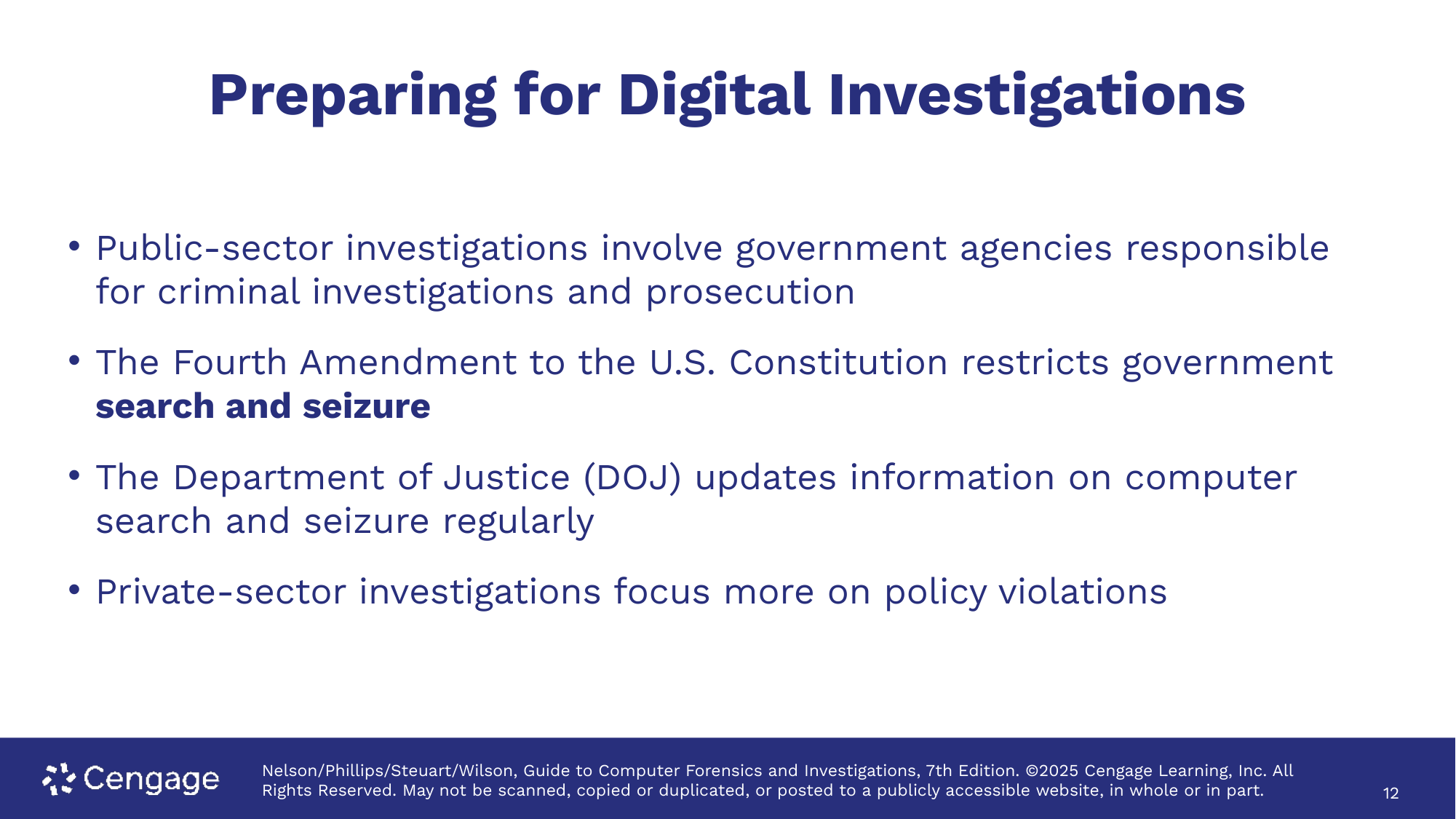

# Preparing for Digital Investigations
Public-sector investigations involve government agencies responsible for criminal investigations and prosecution
The Fourth Amendment to the U.S. Constitution restricts government search and seizure
The Department of Justice (DOJ) updates information on computer search and seizure regularly
Private-sector investigations focus more on policy violations